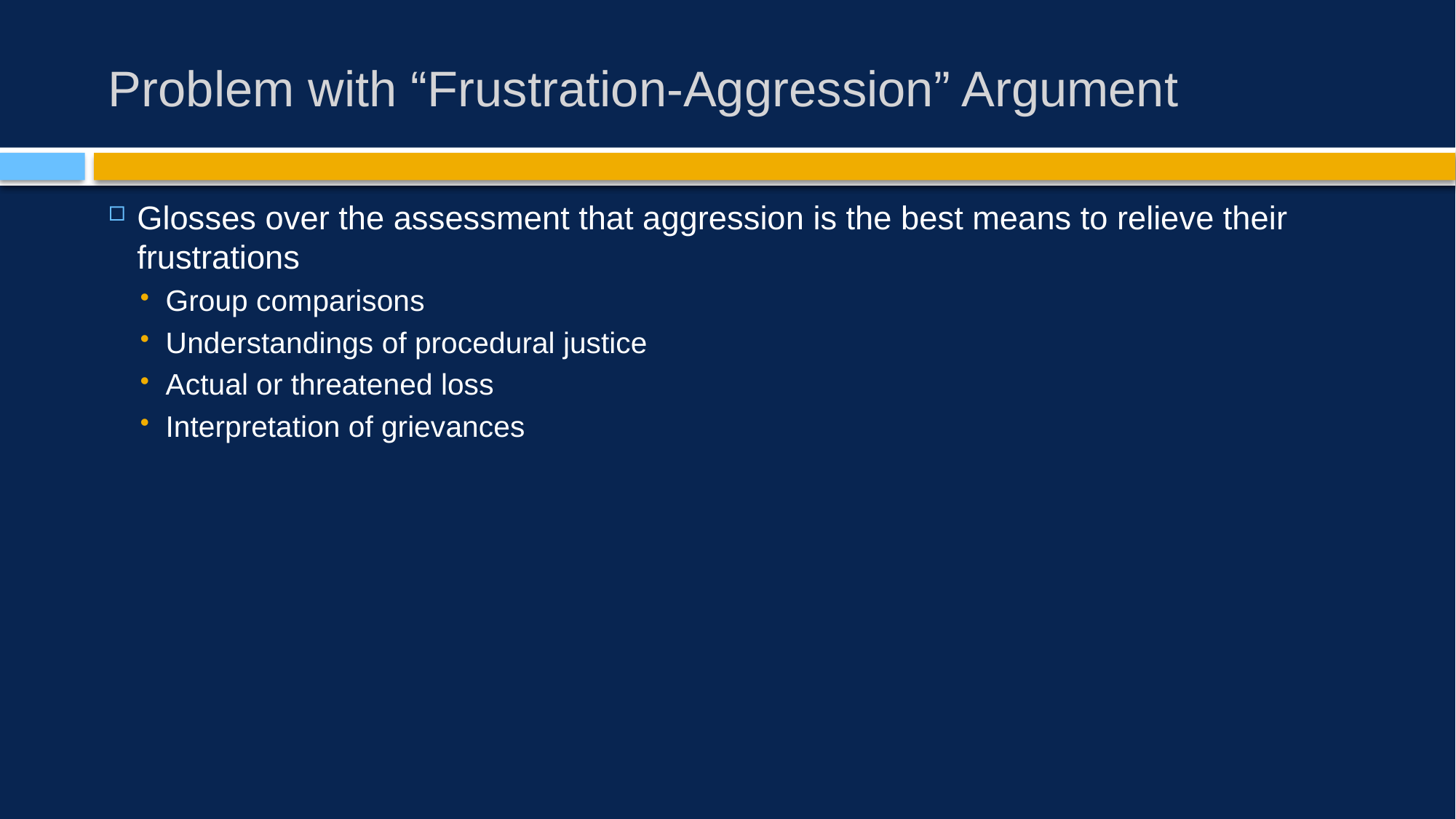

# Problem with “Frustration-Aggression” Argument
Glosses over the assessment that aggression is the best means to relieve their frustrations
Group comparisons
Understandings of procedural justice
Actual or threatened loss
Interpretation of grievances